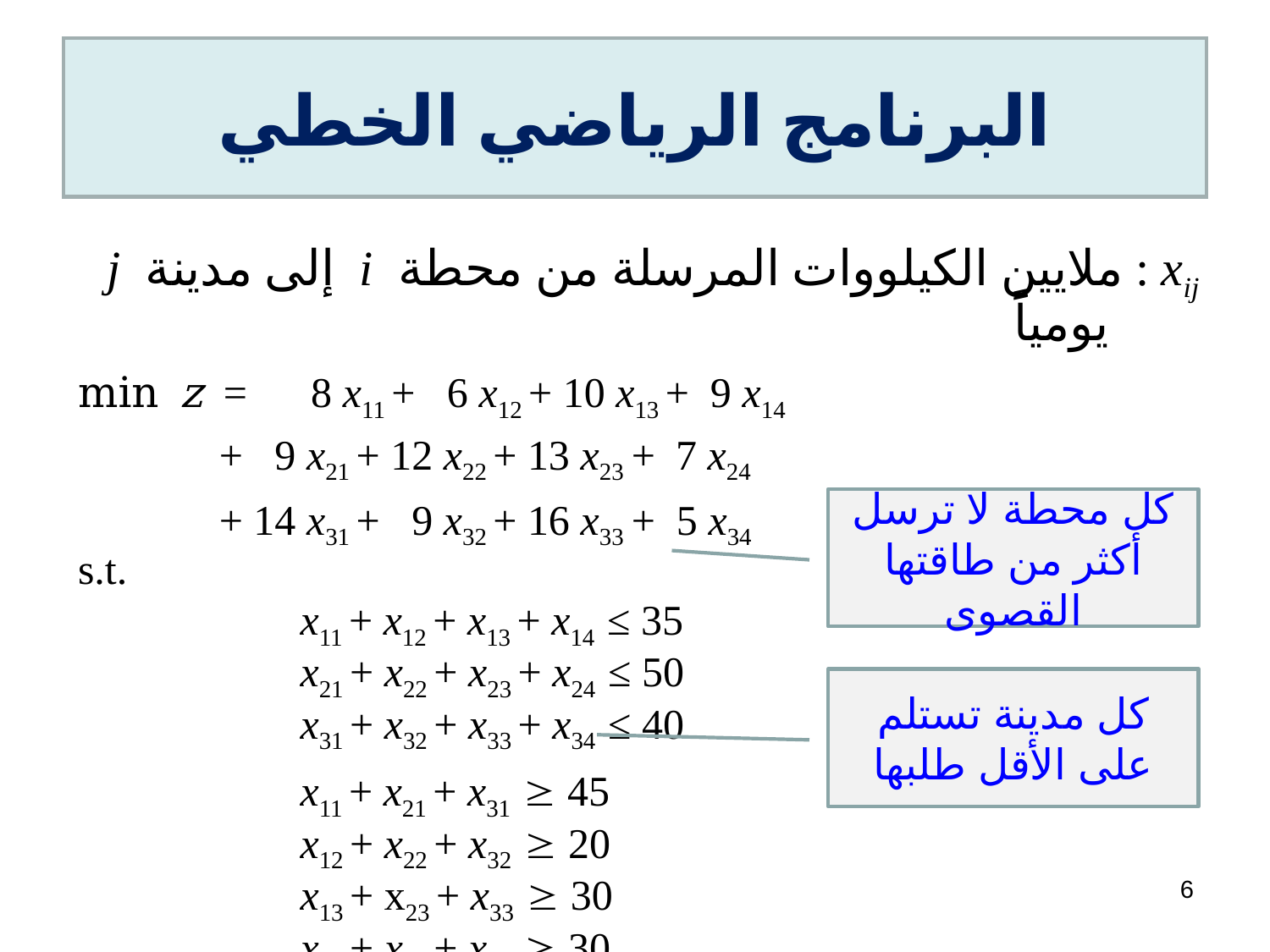

# البرنامج الرياضي الخطي

xij : ملايين الكيلووات المرسلة من محطة  i  إلى مدينة  j   يومياً

min  z  =      8 x11 +   6 x12 + 10 x13 +  9 x14
                       +   9 x21 + 12 x22 + 13 x23 +   7 x24
                       + 14 x31 +   9 x32 + 16 x33 +  5 x34
s.t.
        	 x11 + x12 + x13 + x14  ≤ 35
		 x21 + x22 + x23 + x24  ≤ 50
		 x31 + x32 + x33 + x34  ≤ 40

 		 x11 + x21 + x31  ≥ 45
		 x12 + x22 + x32  ≥ 20
		 x13 + x23 + x33  ≥ 30
		 x14 + x24 + x34  ≥ 30

           xij ≥ 0   ,    i = 1 , 2 , 3       j = 1 , 2 , 3 , 4

كل محطة لا ترسل أكثر من طاقتها القصوى
كل مدينة تستلم على الأقل طلبها
6